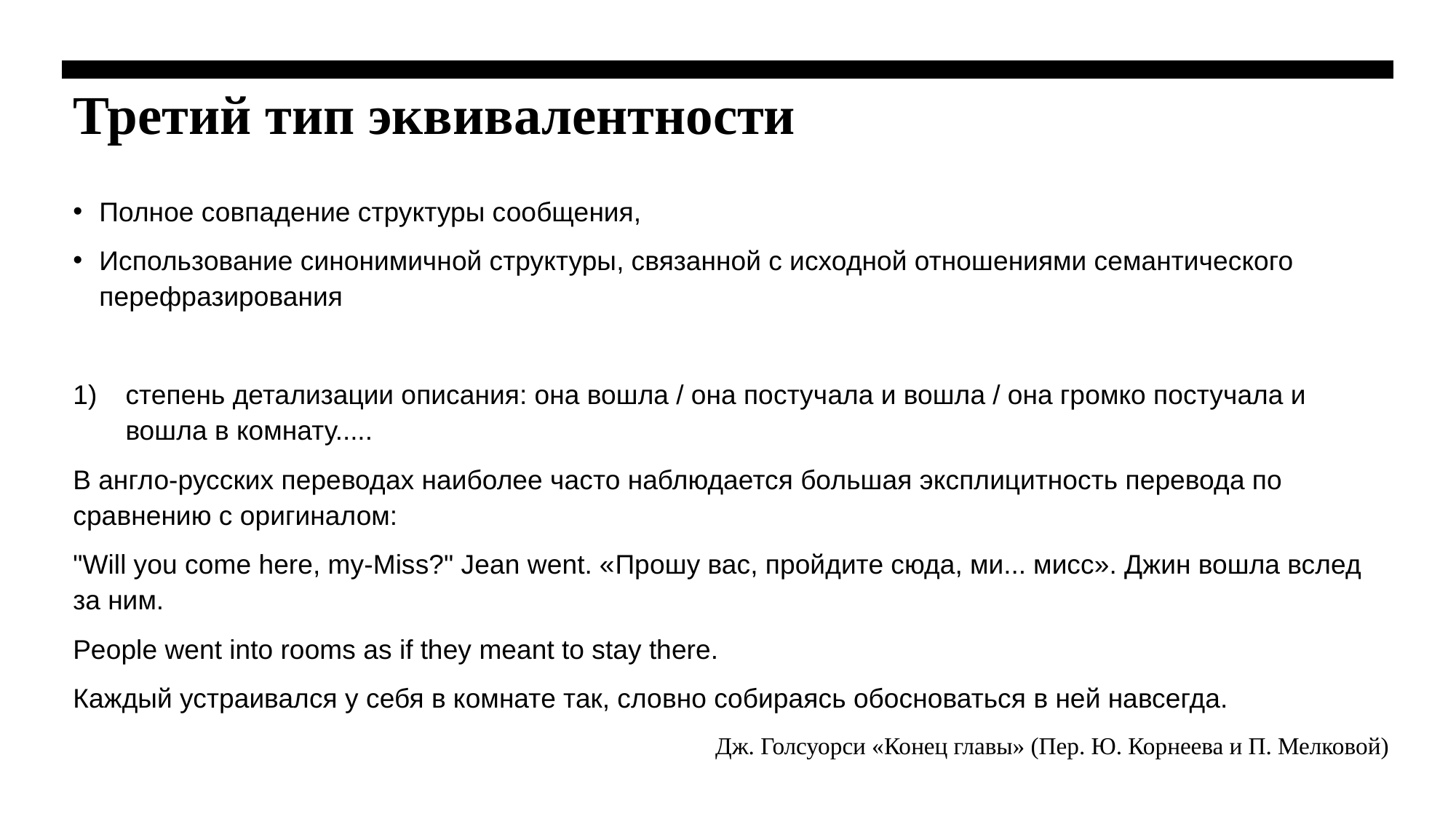

# Третий тип эквивалентности
Полное совпадение структуры сообщения,
Использование синонимичной структуры, связанной с исходной отношениями семантического перефразирования

степень детализации описания: она вошла / она постучала и вошла / она громко постучала и вошла в комнату.....
В англо-русских переводах наиболее часто наблюдается большая эксплицитность перевода по сравнению с оригиналом:
"Will you come here, my-Miss?" Jean went. «Прошу вас, пройдите сюда, ми... мисс». Джин вошла вслед за ним.
People went into rooms as if they meant to stay there.
Каждый устраивался у себя в комнате так, словно собираясь обосноваться в ней навсегда.
Дж. Голсуорси «Конец главы» (Пер. Ю. Корнеева и П. Мелковой)